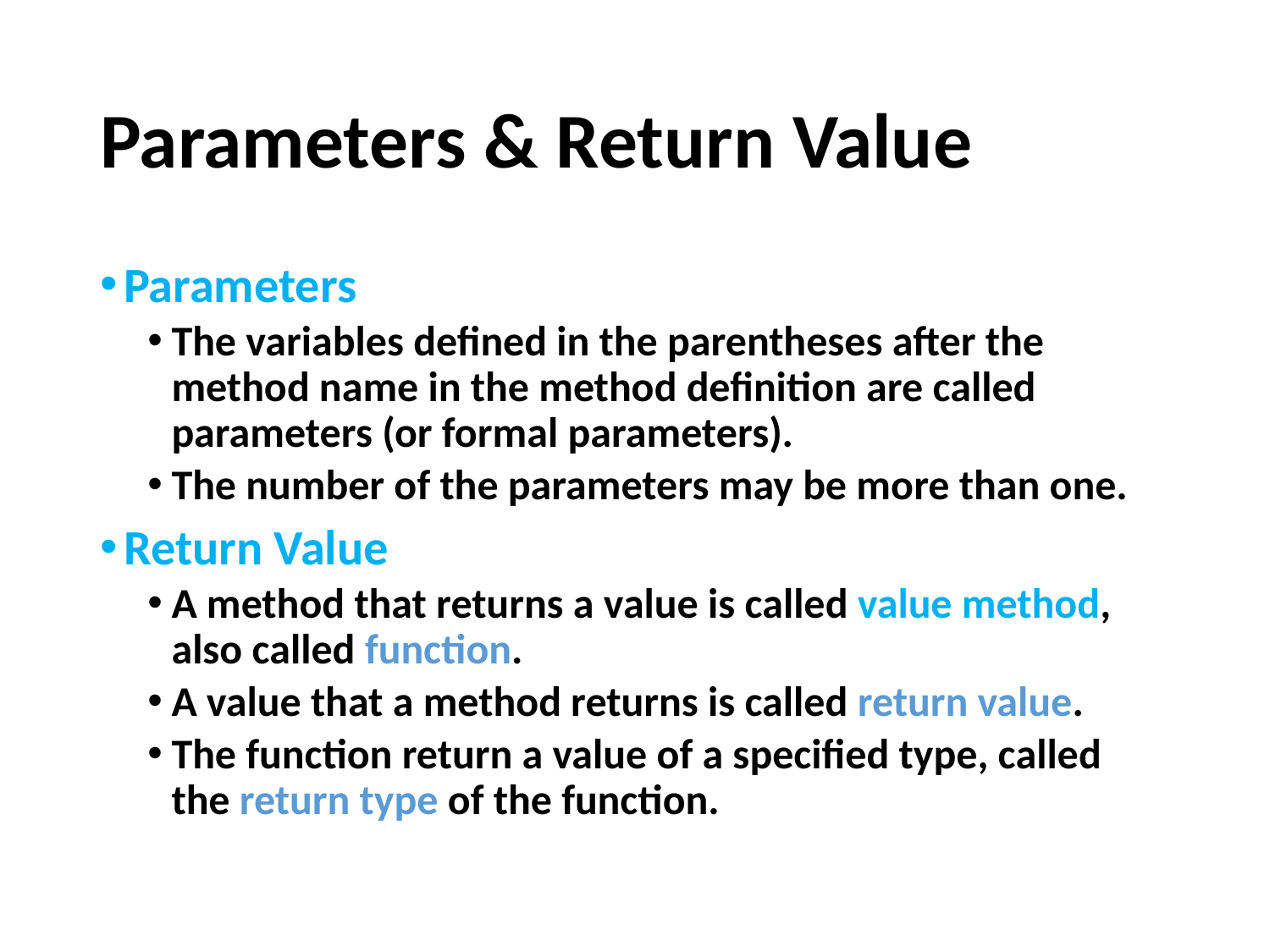

# Parameters & Return Value
Parameters
The variables defined in the parentheses after the method name in the method definition are called parameters (or formal parameters).
The number of the parameters may be more than one.
Return Value
A method that returns a value is called value method, also called function.
A value that a method returns is called return value.
The function return a value of a specified type, called the return type of the function.